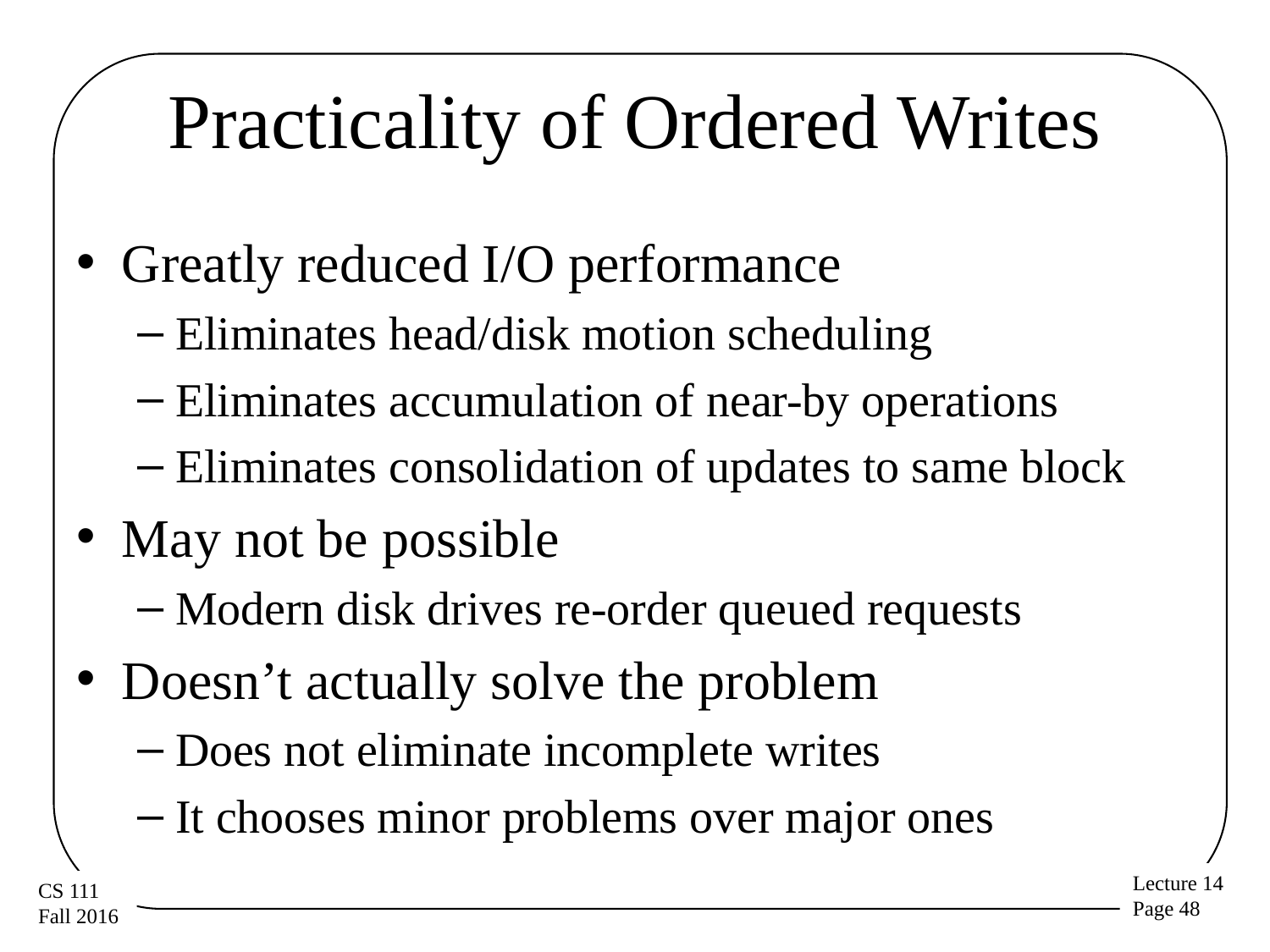

# Practicality of Ordered Writes
Greatly reduced I/O performance
Eliminates head/disk motion scheduling
Eliminates accumulation of near-by operations
Eliminates consolidation of updates to same block
May not be possible
Modern disk drives re-order queued requests
Doesn’t actually solve the problem
Does not eliminate incomplete writes
It chooses minor problems over major ones